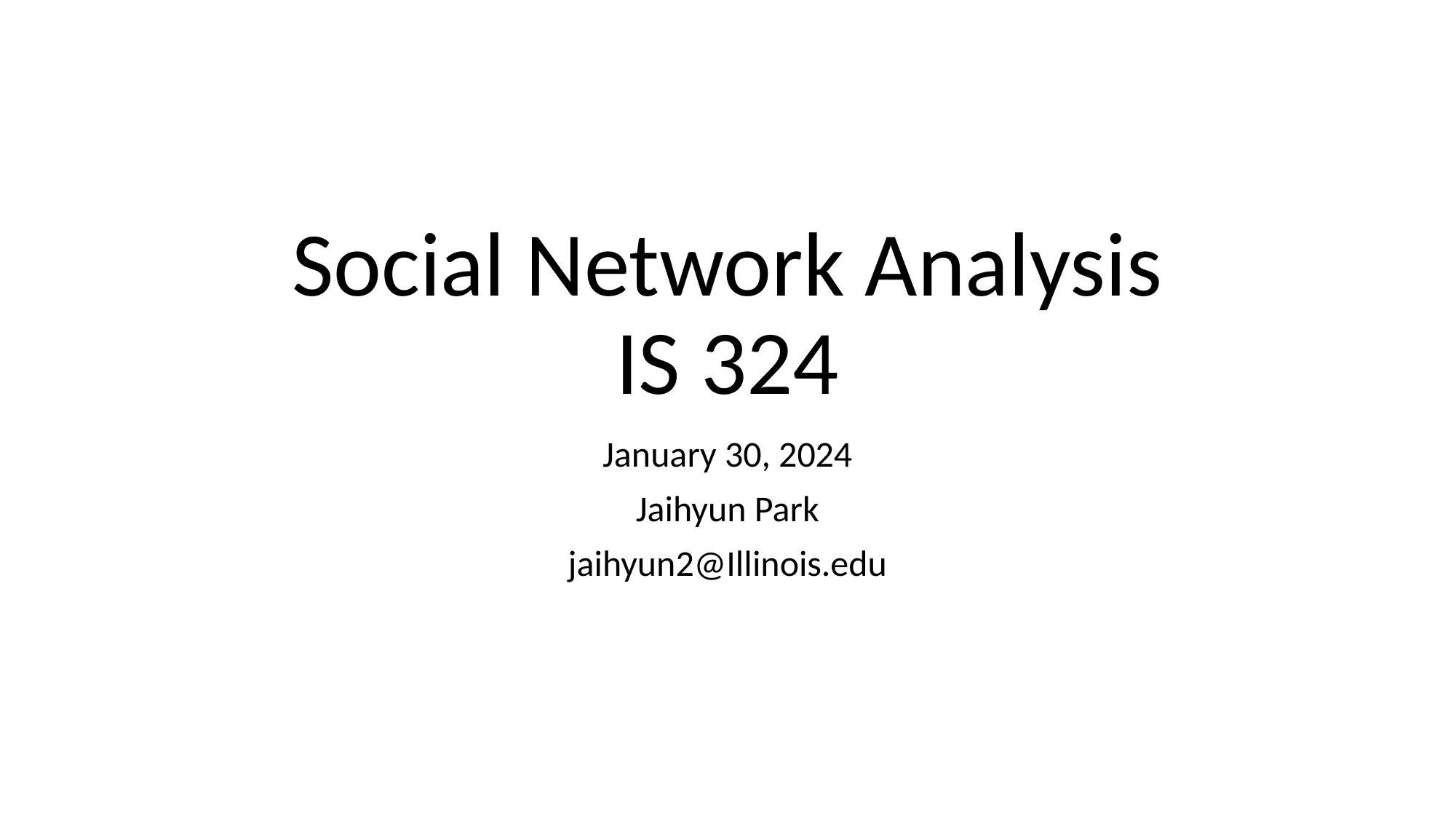

# Social Network Analysis IS 324
January 30, 2024
Jaihyun Park
jaihyun2@Illinois.edu